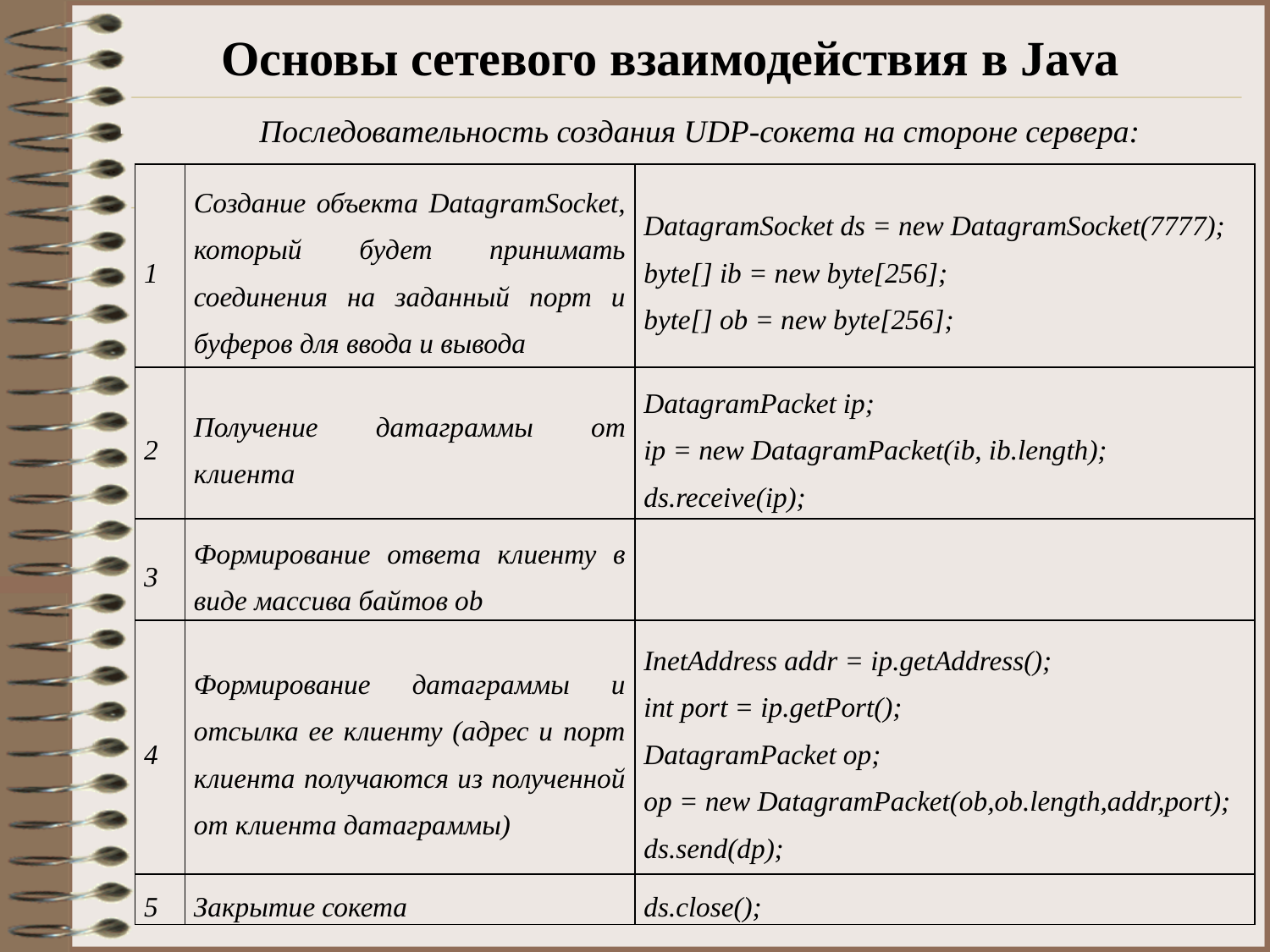

# Основы сетевого взаимодействия в Java
Последовательность создания UDP-сокета на стороне сервера:
| 1 | Создание объекта DatagramSocket, который будет принимать соединения на заданный порт и буферов для ввода и вывода | DatagramSocket ds = new DatagramSocket(7777); byte[] ib = new byte[256]; byte[] ob = new byte[256]; |
| --- | --- | --- |
| 2 | Получение датаграммы от клиента | DatagramPacket ip; ip = new DatagramPacket(ib, ib.length); ds.receive(ip); |
| 3 | Формирование ответа клиенту в виде массива байтов ob |  |
| 4 | Формирование датаграммы и отсылка ее клиенту (адрес и порт клиента получаются из полученной от клиента датаграммы) | InetAddress addr = ip.getAddress(); int port = ip.getPort(); DatagramPacket op; op = new DatagramPacket(ob,ob.length,addr,port); ds.send(dp); |
| 5 | Закрытие сокета | ds.close(); |